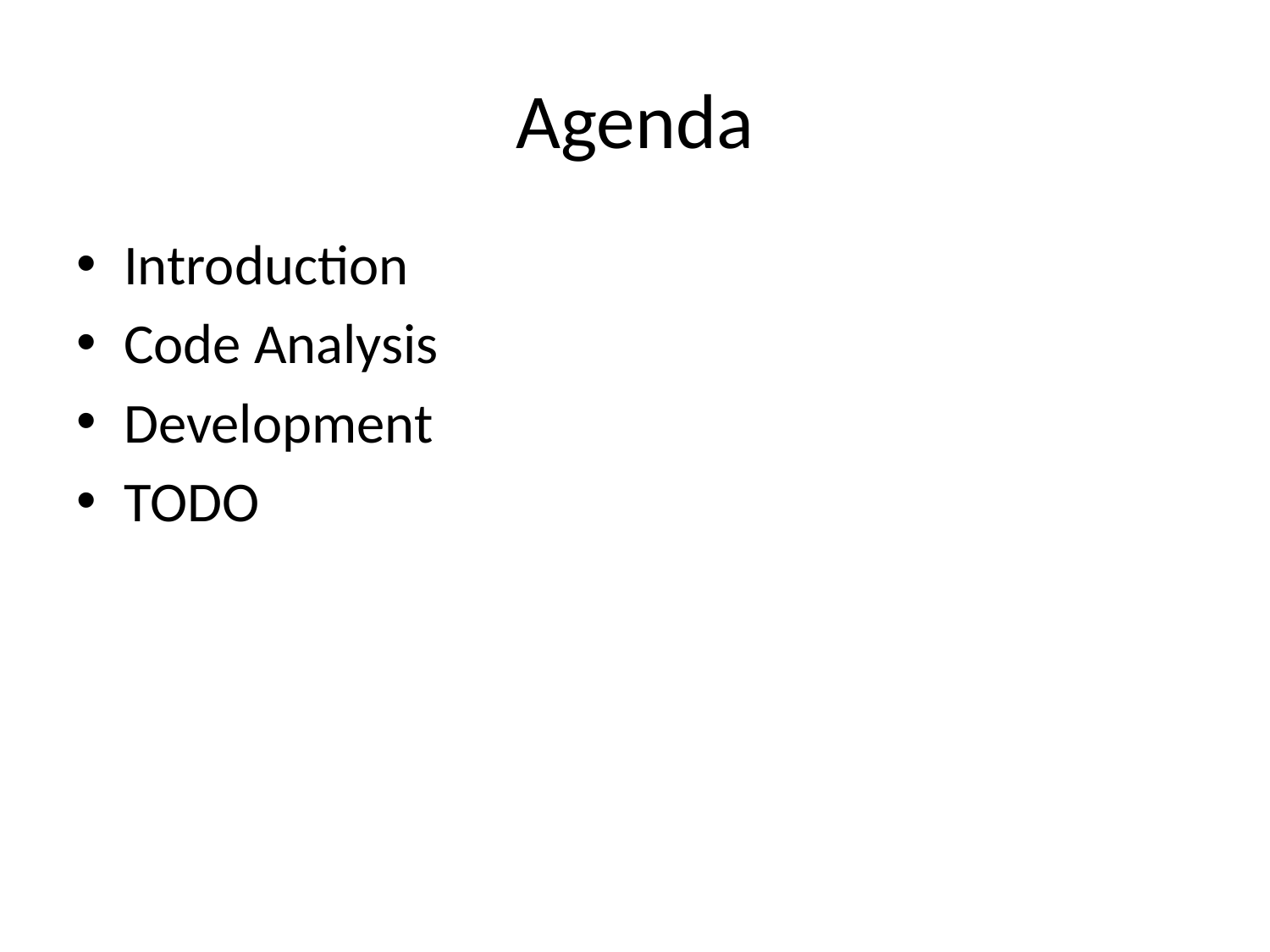

# Agenda
Introduction
Code Analysis
Development
TODO